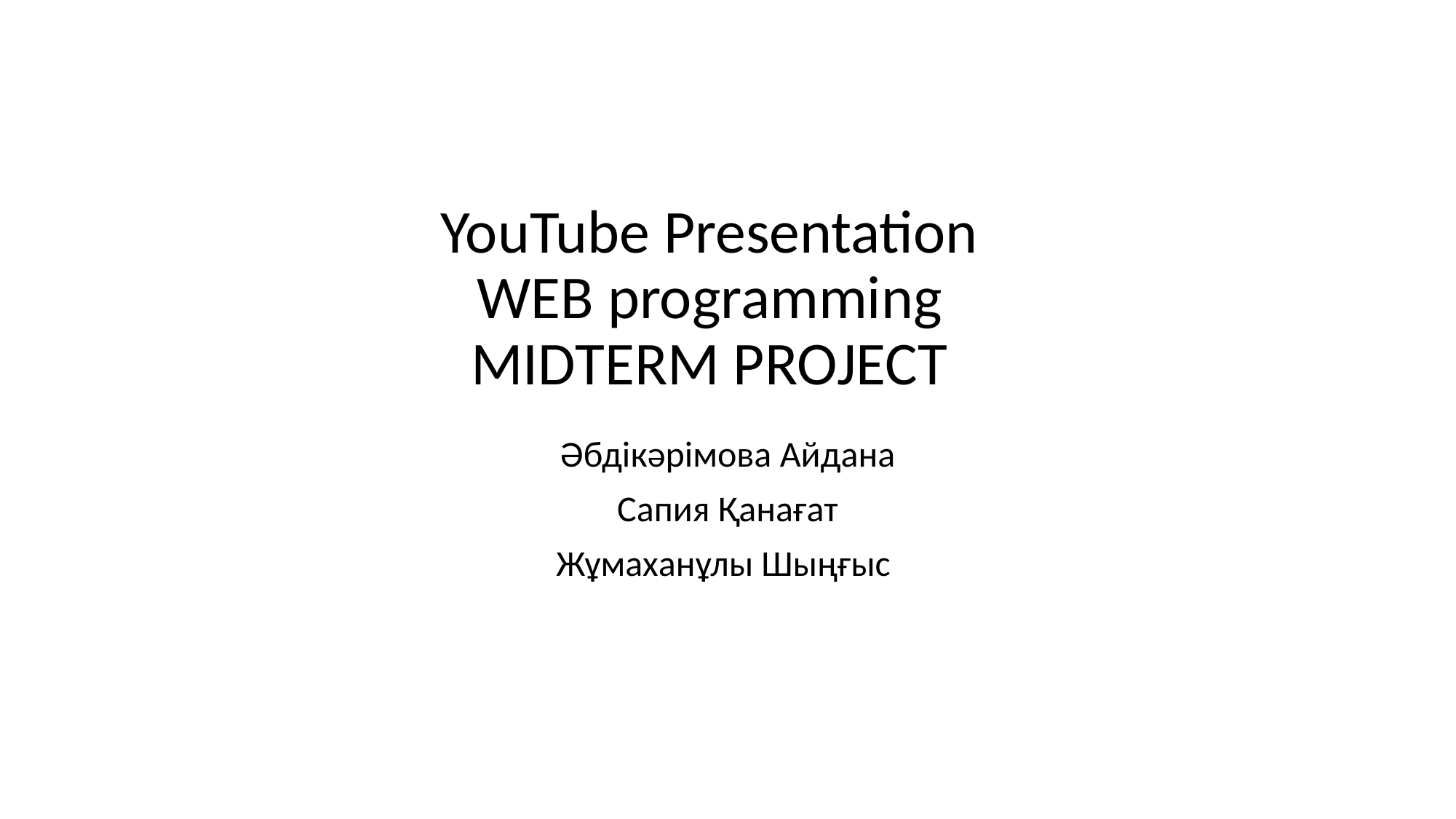

# YouTube Presentation WEB programming MIDTERM PROJECT
Әбдікәрімова Айдана
Сапия Қанағат
Жұмаханұлы Шыңғыс